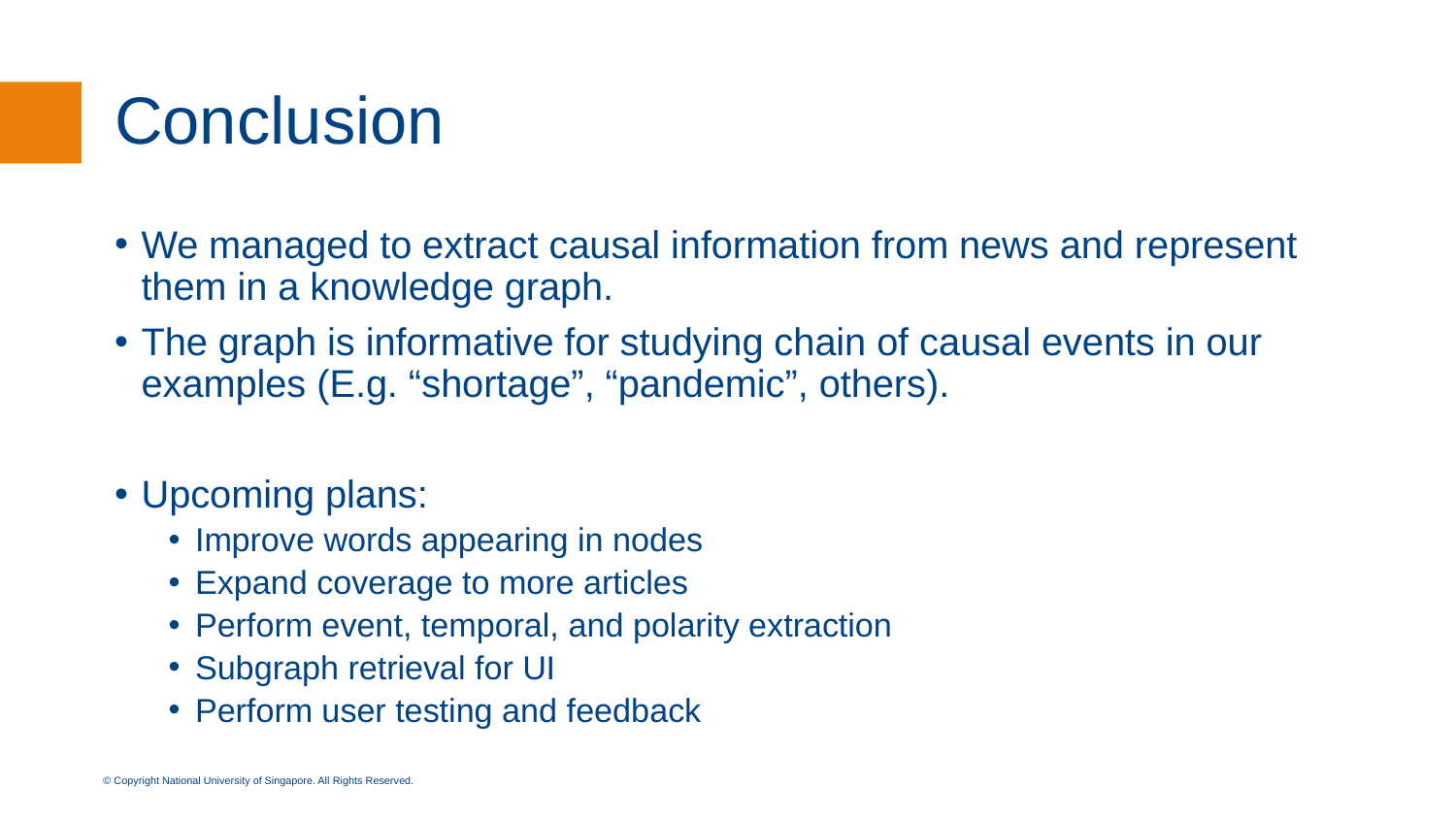

# Conclusion
We managed to extract causal information from news and represent them in a knowledge graph.
The graph is informative for studying chain of causal events in our examples (E.g. “shortage”, “pandemic”, others).

Upcoming plans:
Improve words appearing in nodes
Expand coverage to more articles
Perform event, temporal, and polarity extraction
Subgraph retrieval for UI
Perform user testing and feedback